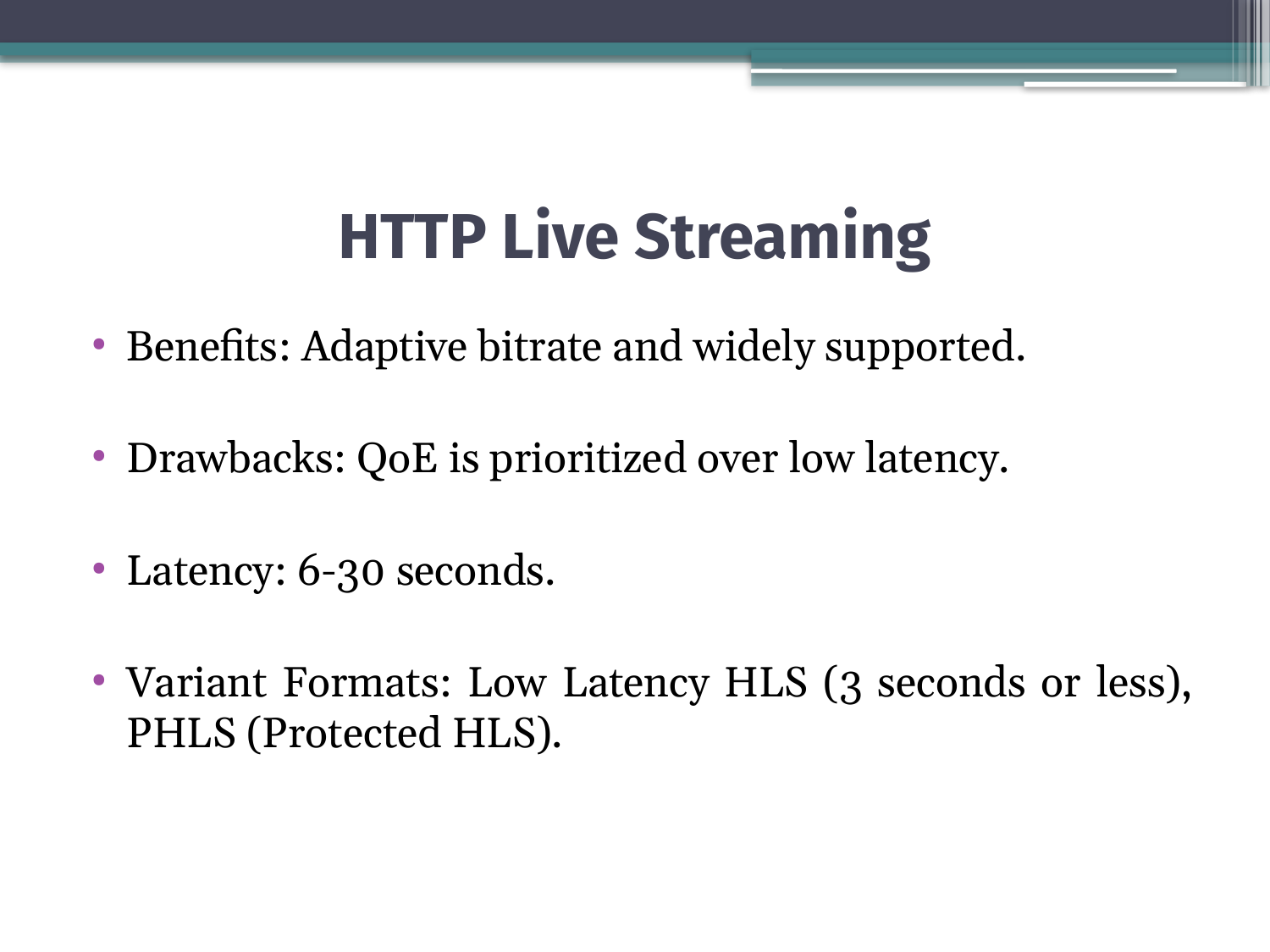

# HTTP Live Streaming
Benefits: Adaptive bitrate and widely supported.

Drawbacks: QoE is prioritized over low latency.

Latency: 6-30 seconds.

Variant Formats: Low Latency HLS (3 seconds or less), PHLS (Protected HLS).